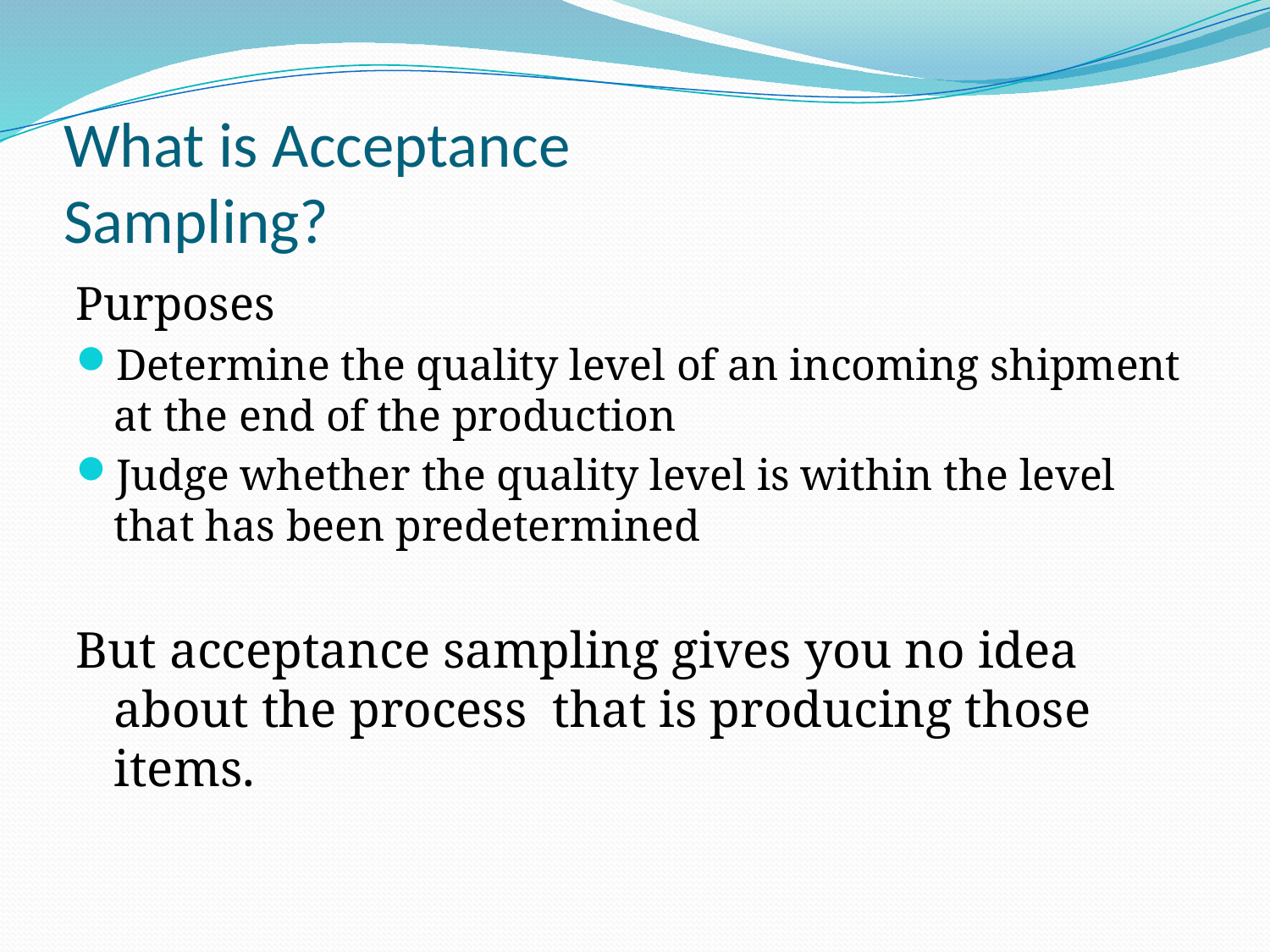

# What is Acceptance Sampling?
Purposes
Determine the quality level of an incoming shipment at the end of the production
Judge whether the quality level is within the level that has been predetermined

But acceptance sampling gives you no idea about the process  that is producing those items.